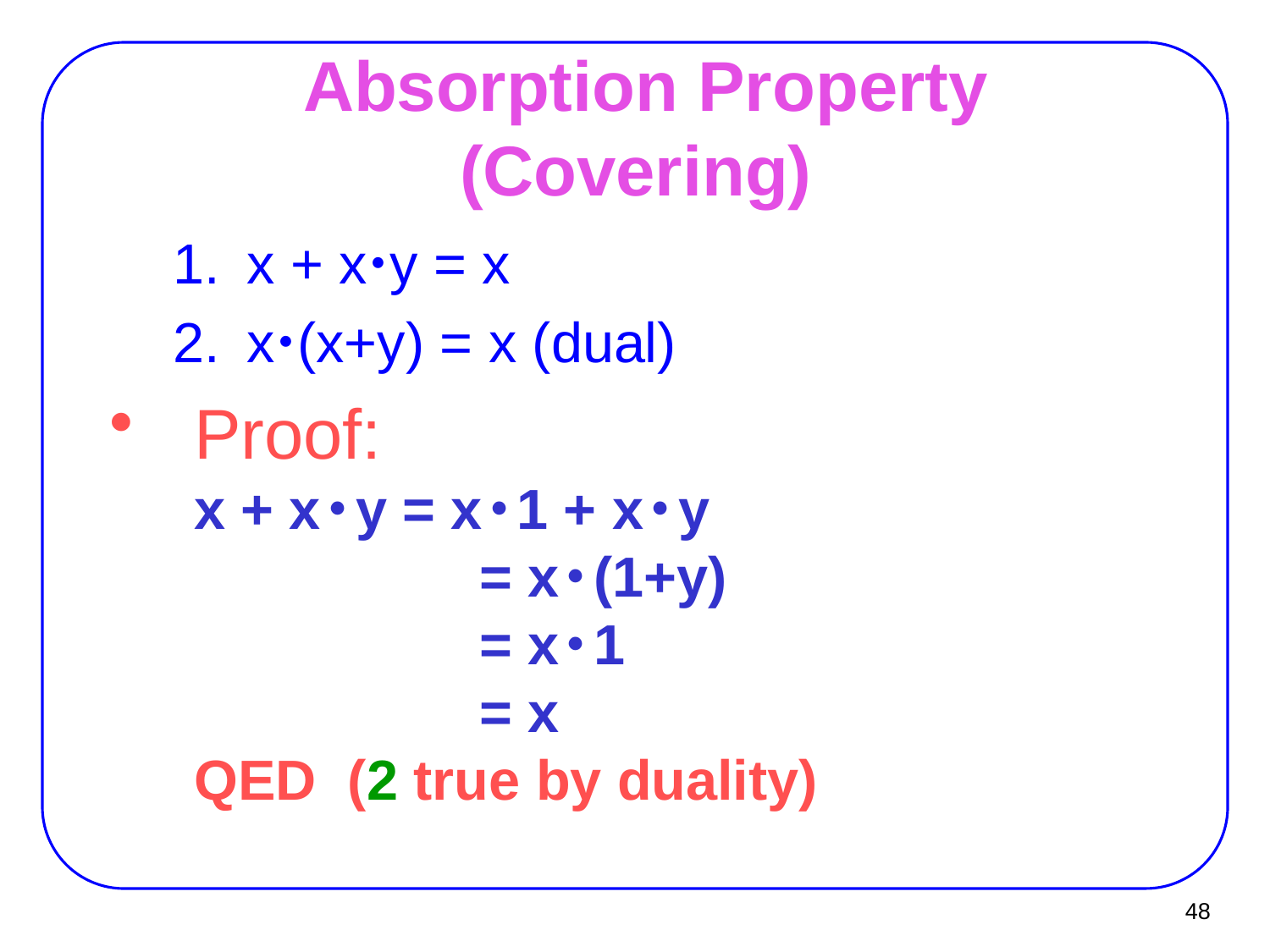

# Absorption Property (Covering)
x + x•y = x
x•(x+y) = x (dual)
Proof:
x + x•y = x•1 + x•y
		  = x•(1+y)
		  = x•1
		  = x
QED  (2 true by duality)
48